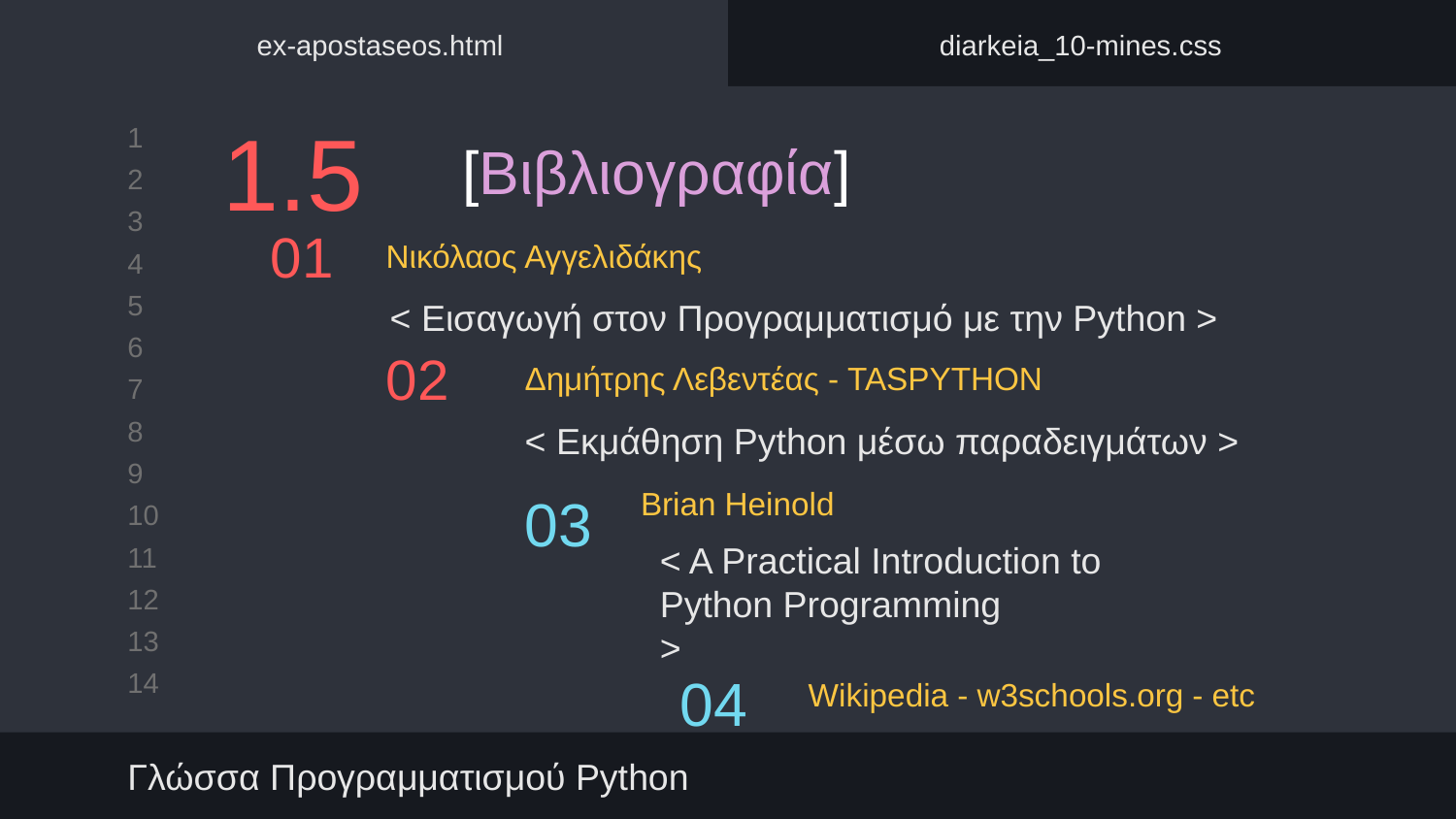

ex-apostaseos.html
diarkeia_10-mines.css
# 1.5
[Βιβλιογραφία]
01
Νικόλαος Αγγελιδάκης
< Εισαγωγή στον Προγραμματισμό με την Python >
Δημήτρης Λεβεντέας - TASPYTHON
02
< Εκμάθηση Python μέσω παραδειγμάτων >
03
Brian Heinold

< A Practical Introduction to
Python Programming
>
04
Wikipedia - w3schools.org - etc
Γλώσσα Προγραμματισμού Python